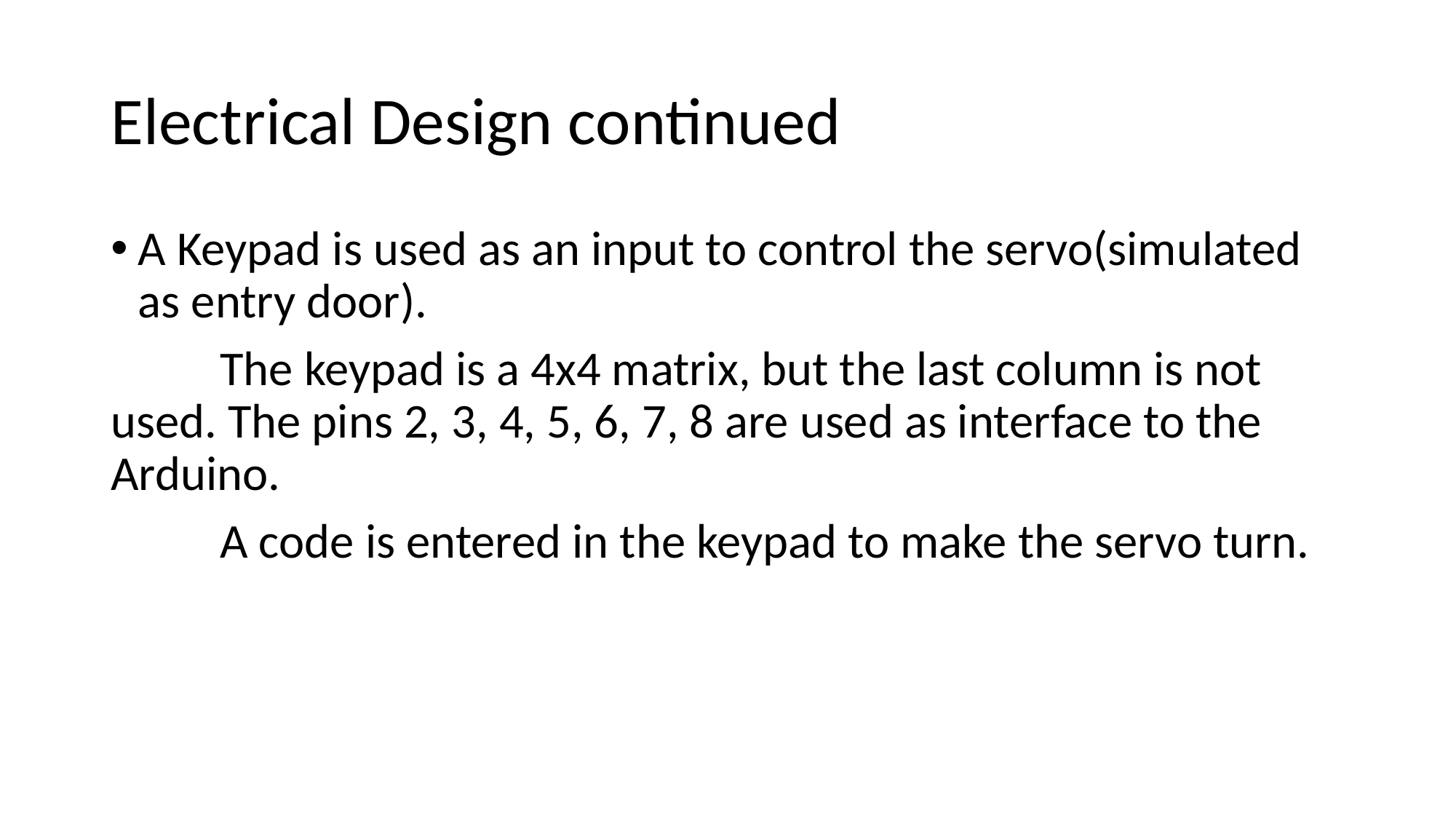

# Electrical Design continued
A Keypad is used as an input to control the servo(simulated as entry door).
	The keypad is a 4x4 matrix, but the last column is not used. The pins 2, 3, 4, 5, 6, 7, 8 are used as interface to the Arduino.
	A code is entered in the keypad to make the servo turn.